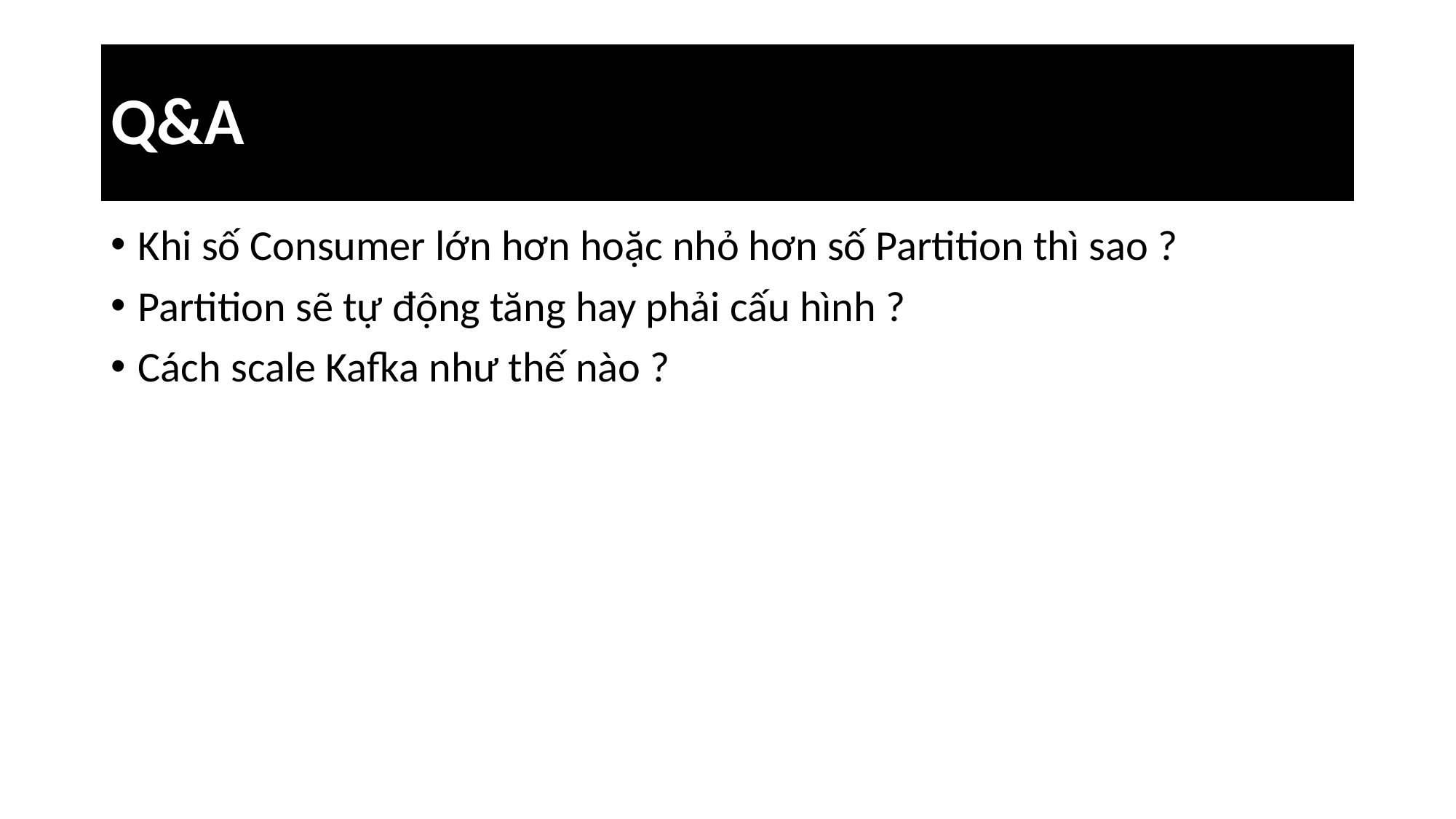

# Q&A
Khi số Consumer lớn hơn hoặc nhỏ hơn số Partition thì sao ?
Partition sẽ tự động tăng hay phải cấu hình ?
Cách scale Kafka như thế nào ?